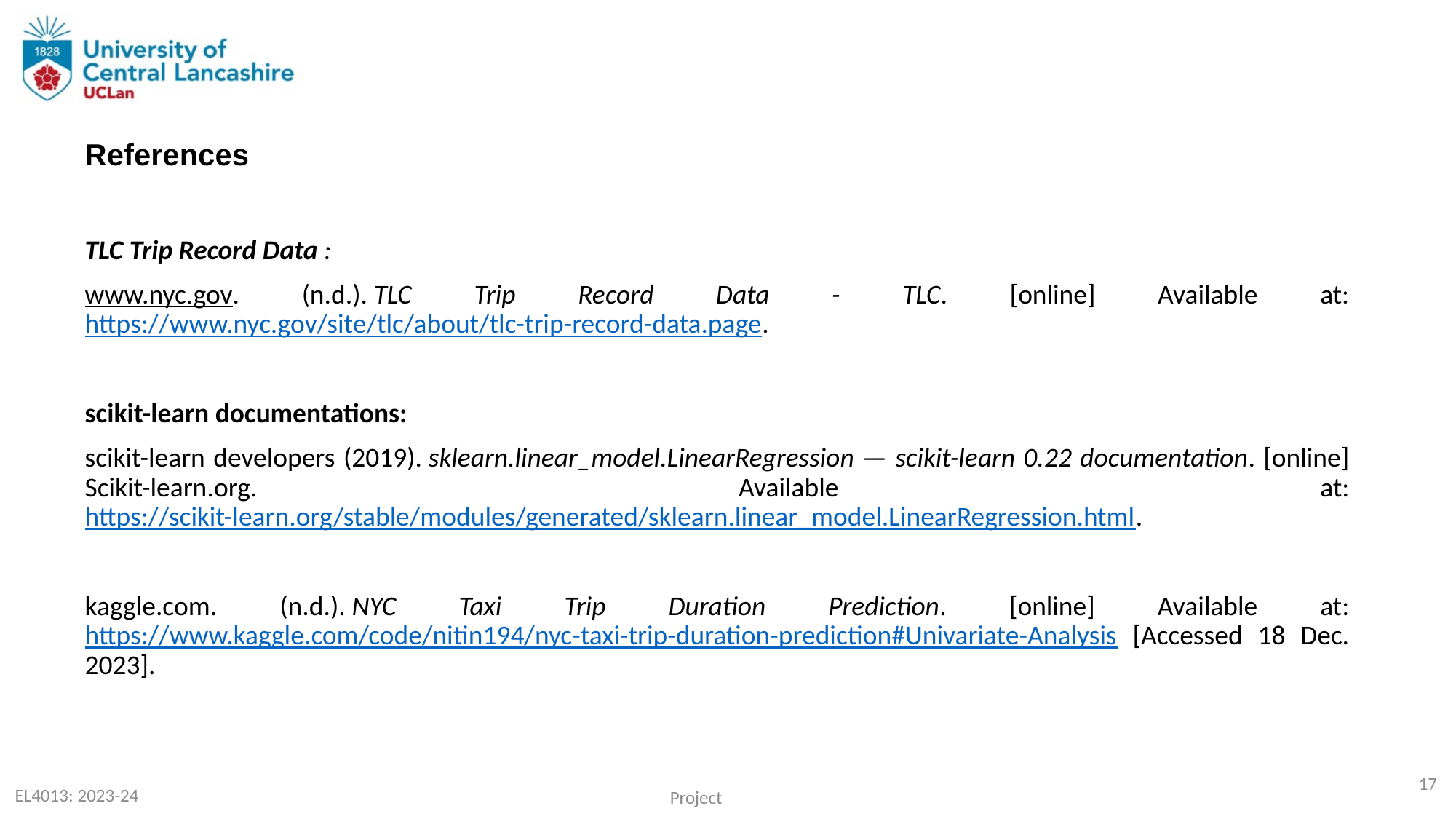

References

TLC Trip Record Data :
www.nyc.gov. (n.d.). TLC Trip Record Data - TLC. [online] Available at: https://www.nyc.gov/site/tlc/about/tlc-trip-record-data.page.

scikit-learn documentations:
scikit-learn developers (2019). sklearn.linear_model.LinearRegression — scikit-learn 0.22 documentation. [online] Scikit-learn.org. Available at: https://scikit-learn.org/stable/modules/generated/sklearn.linear_model.LinearRegression.html.

kaggle.com. (n.d.). NYC Taxi Trip Duration Prediction. [online] Available at: https://www.kaggle.com/code/nitin194/nyc-taxi-trip-duration-prediction#Univariate-Analysis [Accessed 18 Dec. 2023].
‌

17

EL4013: 2023-24
Project